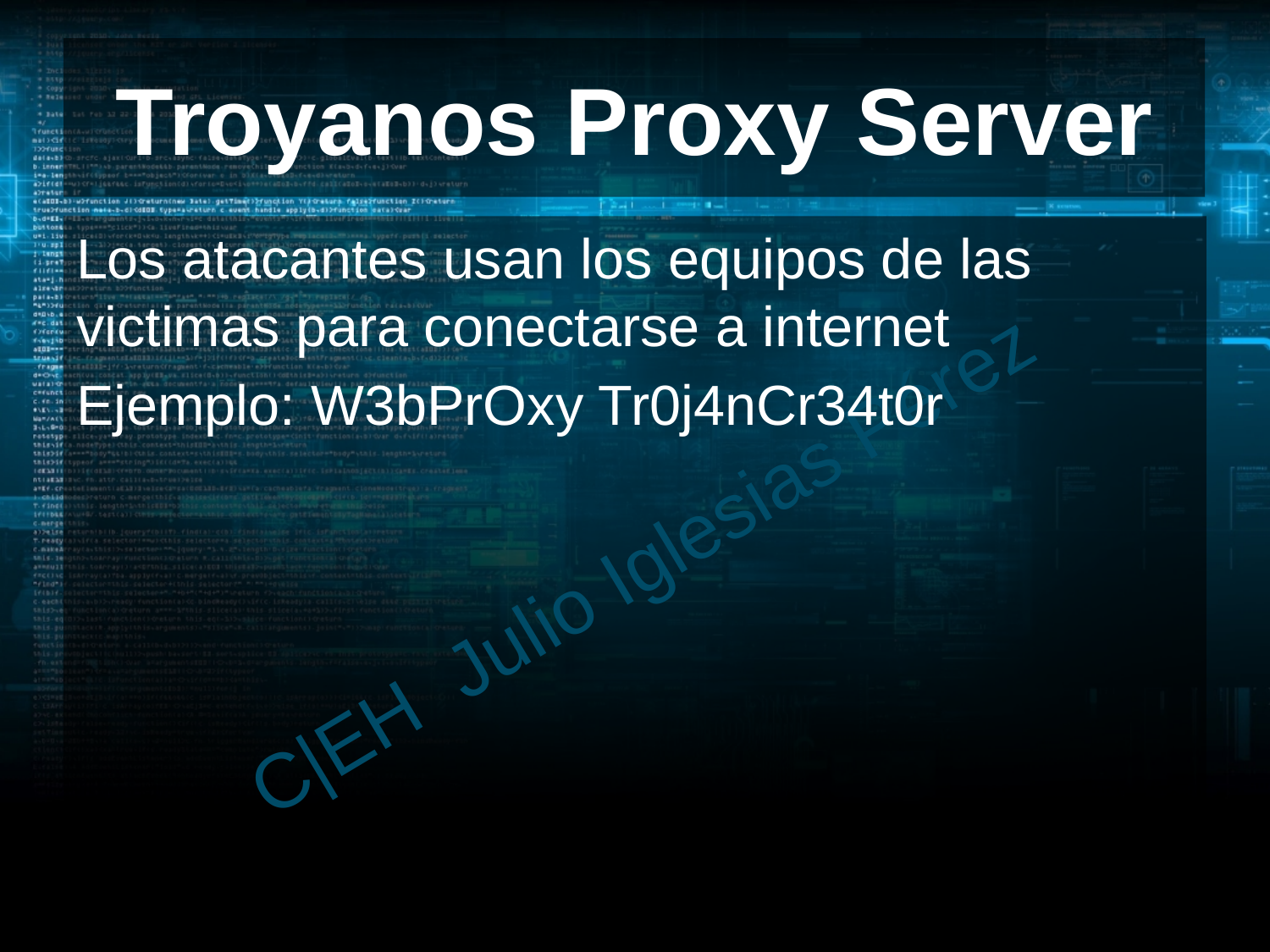

# Troyanos Proxy Server
Los atacantes usan los equipos de las victimas para conectarse a internet
Ejemplo: W3bPrOxy Tr0j4nCr34t0r
C|EH  Julio Iglesias Pérez